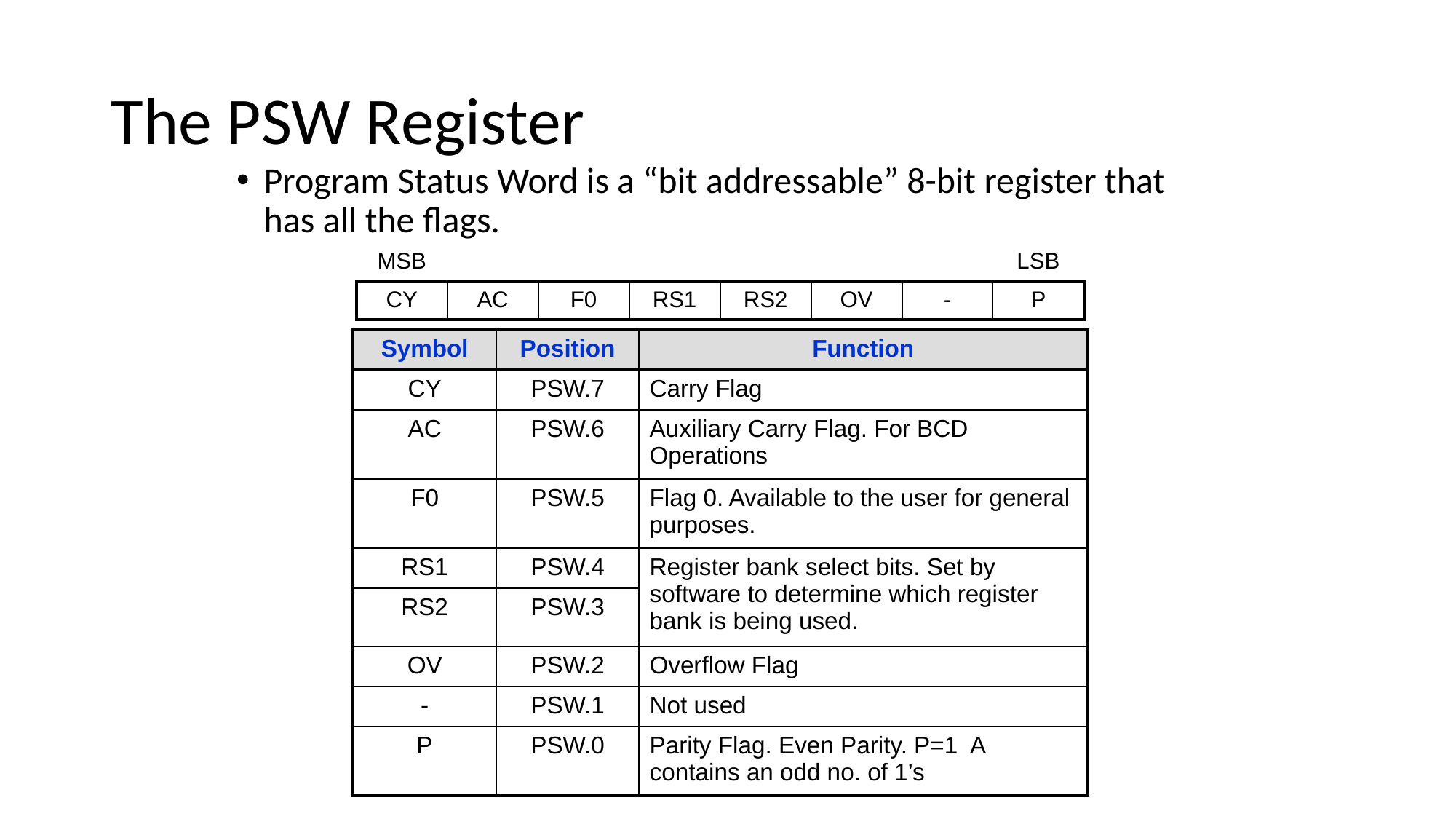

# The PSW Register
Program Status Word is a “bit addressable” 8-bit register that has all the flags.
| MSB |  |  |  |  |  |  | LSB |
| --- | --- | --- | --- | --- | --- | --- | --- |
| CY | AC | F0 | RS1 | RS2 | OV | - | P |
| Symbol | Position | Function |
| --- | --- | --- |
| CY | PSW.7 | Carry Flag |
| AC | PSW.6 | Auxiliary Carry Flag. For BCD Operations |
| F0 | PSW.5 | Flag 0. Available to the user for general purposes. |
| RS1 | PSW.4 | Register bank select bits. Set by software to determine which register bank is being used. |
| RS2 | PSW.3 |  |
| OV | PSW.2 | Overflow Flag |
| - | PSW.1 | Not used |
| P | PSW.0 | Parity Flag. Even Parity. P=1 A contains an odd no. of 1’s |